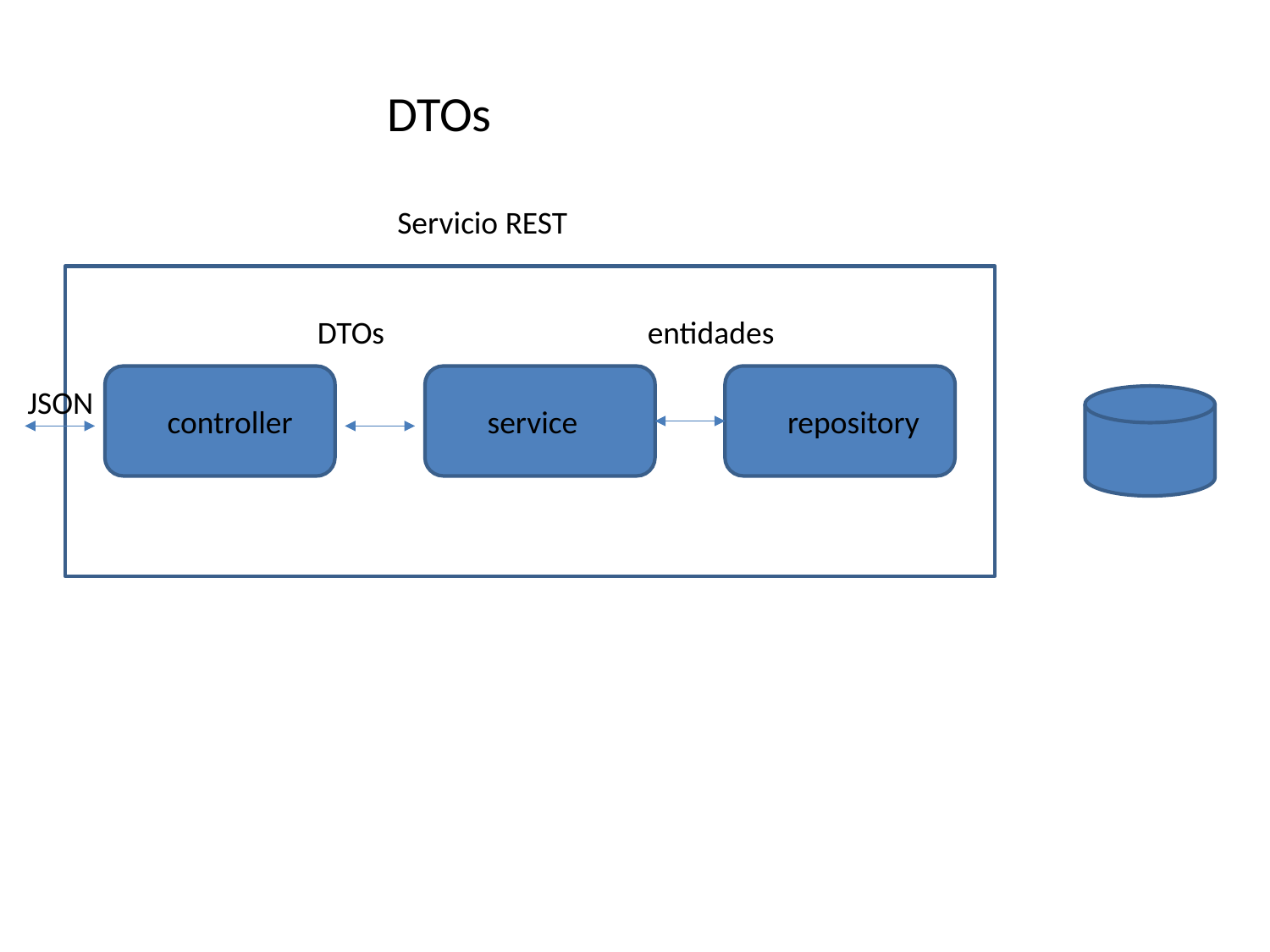

DTOs
Servicio REST

DTOs
entidades

JSON

controller
service
repository